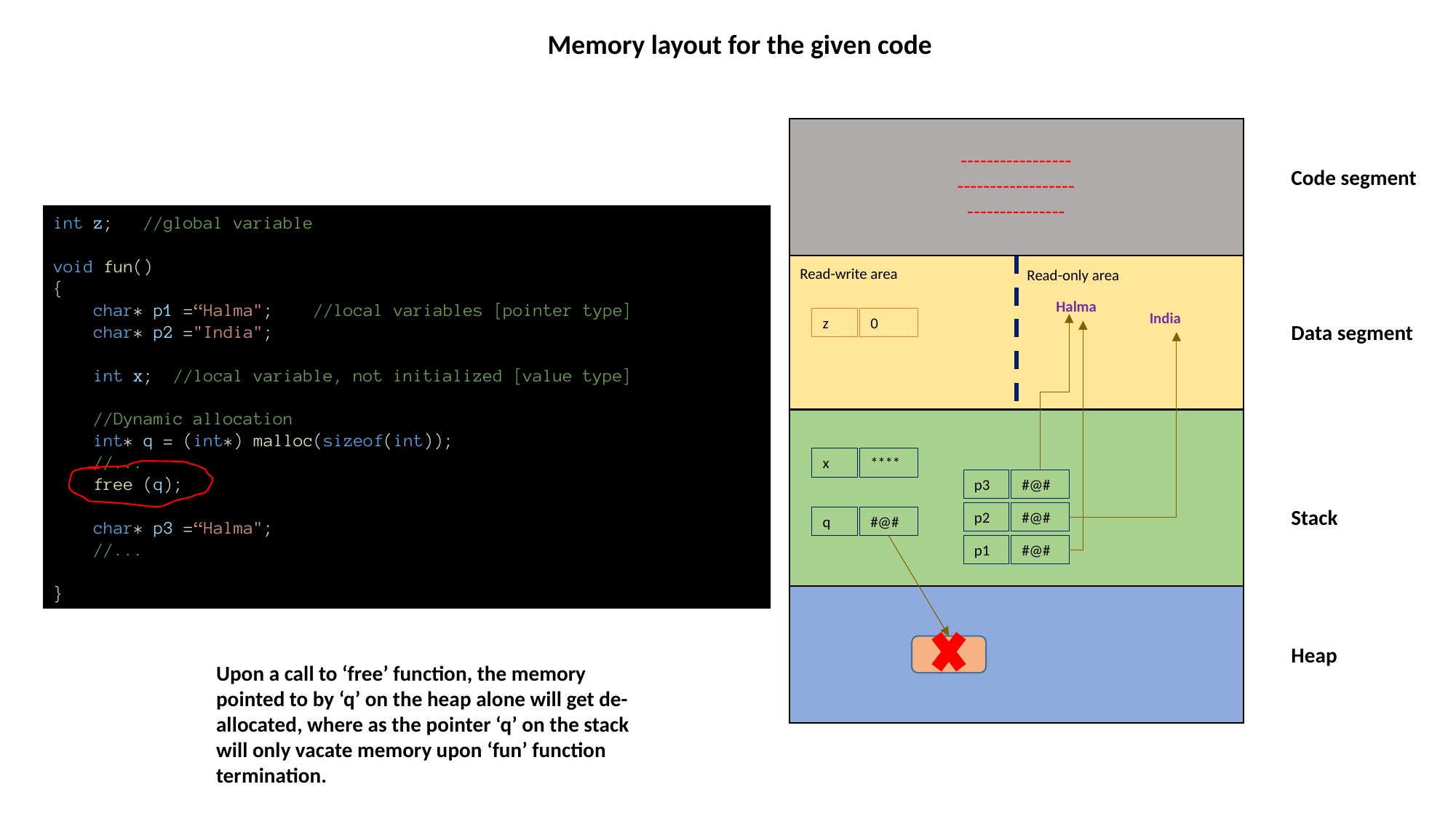

Memory layout for the given code

-----------------
------------------
---------------
Code segment
int z;   //global variable
void fun()
{
    char* p1 =“Halma";    //local variables [pointer type]
    char* p2 ="India";
    int x;  //local variable, not initialized [value type]
    //Dynamic allocation
    int* q = (int*) malloc(sizeof(int));
    //...
    free (q);
    char* p3 =“Halma";
    //...
}

Read-write area
Read-only area
Halma
India
z
0
Data segment

x
****

p3
#@#
Stack
p2
#@#
q
#@#
p1
#@#

Heap
Upon a call to ‘free’ function, the memory pointed to by ‘q’ on the heap alone will get de-allocated, where as the pointer ‘q’ on the stack will only vacate memory upon ‘fun’ function termination.